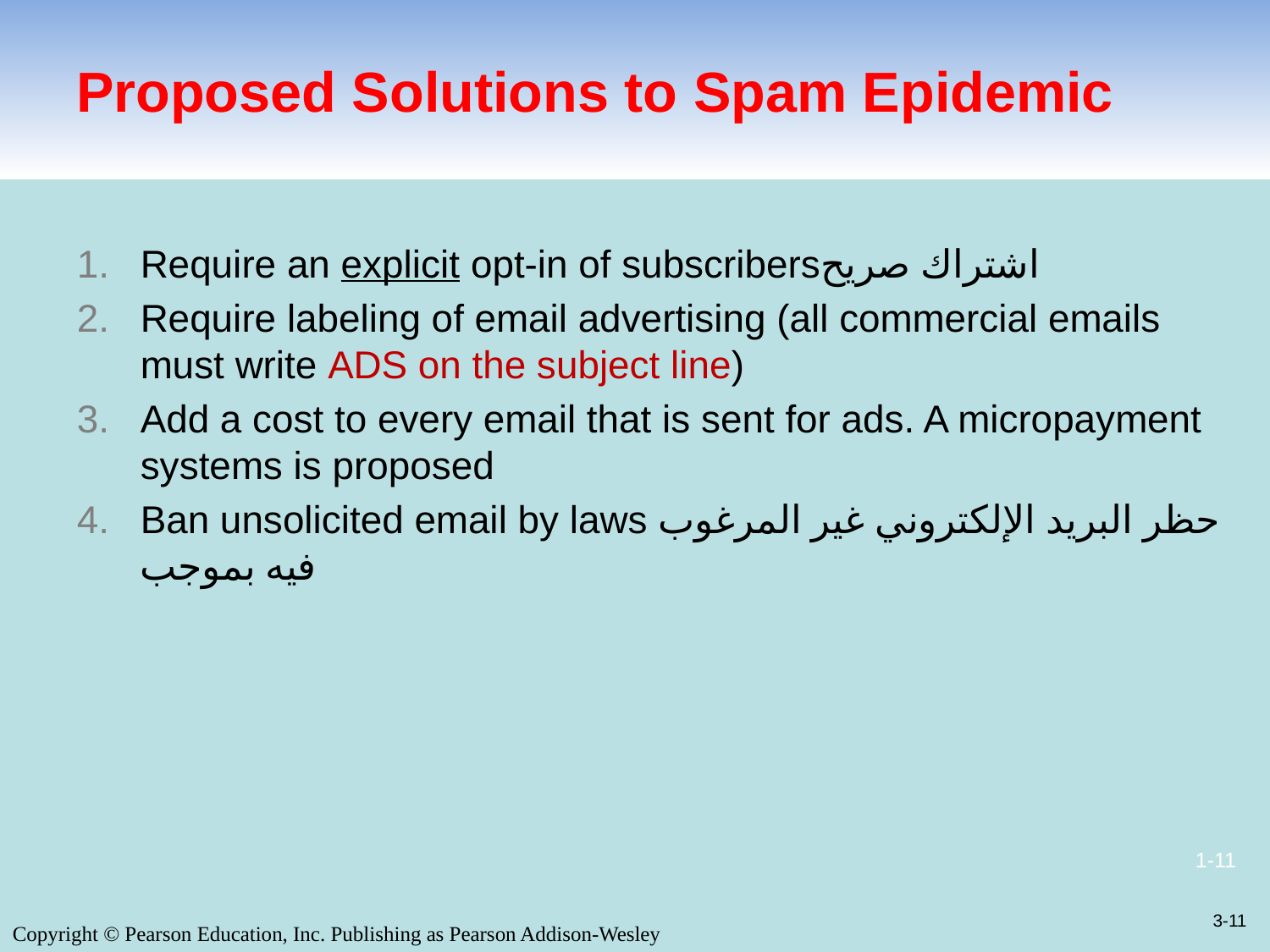

# Proposed Solutions to Spam Epidemic
Require an explicit opt-in of subscribersاشتراك صريح
Require labeling of email advertising (all commercial emails must write ADS on the subject line)
Add a cost to every email that is sent for ads. A micropayment systems is proposed
Ban unsolicited email by laws حظر البريد الإلكتروني غير المرغوب فيه بموجب
3-11